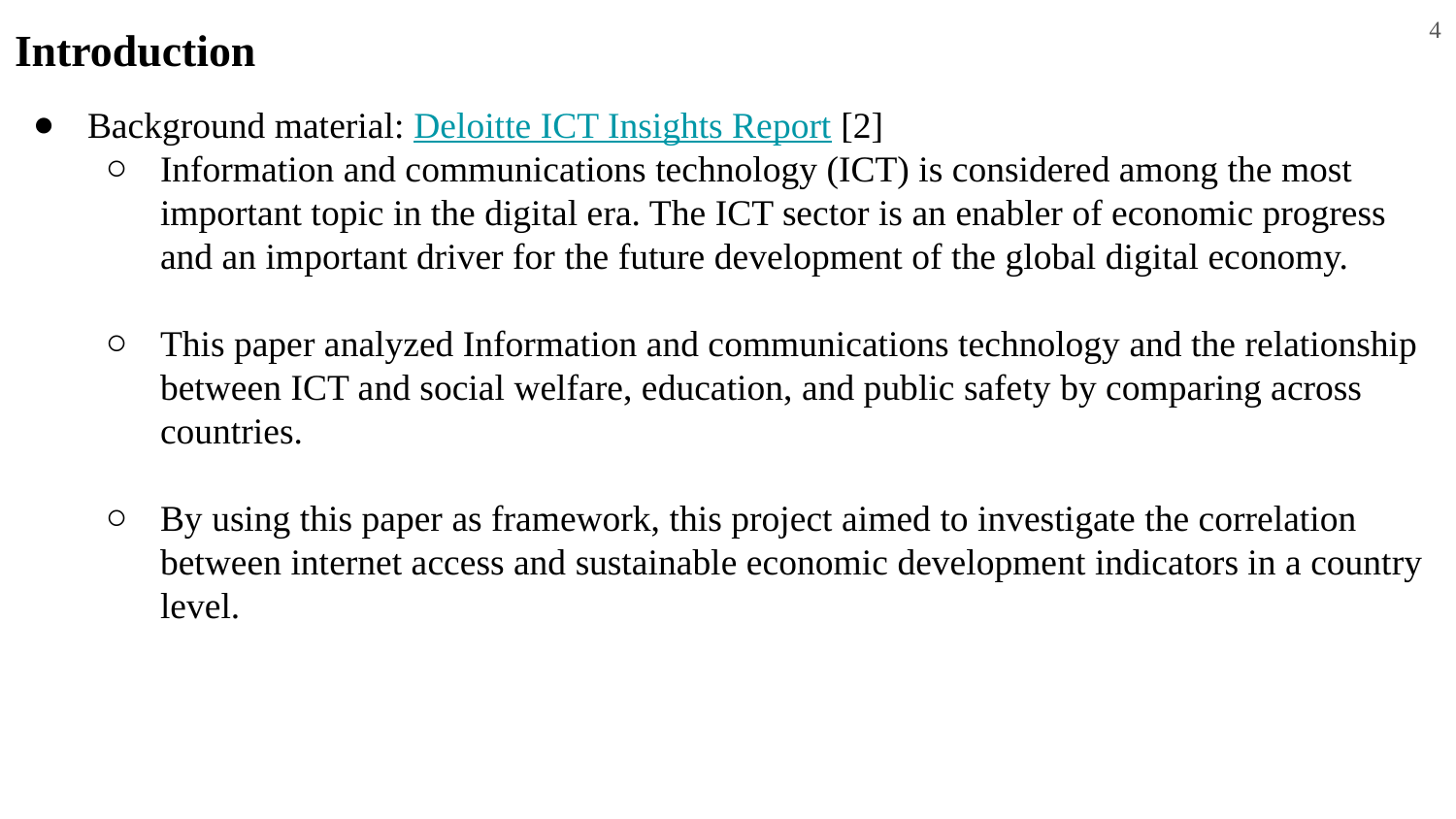

Introduction
4
Background material: Deloitte ICT Insights Report [2]
Information and communications technology (ICT) is considered among the most important topic in the digital era. The ICT sector is an enabler of economic progress and an important driver for the future development of the global digital economy.

This paper analyzed Information and communications technology and the relationship between ICT and social welfare, education, and public safety by comparing across countries.

By using this paper as framework, this project aimed to investigate the correlation between internet access and sustainable economic development indicators in a country level.